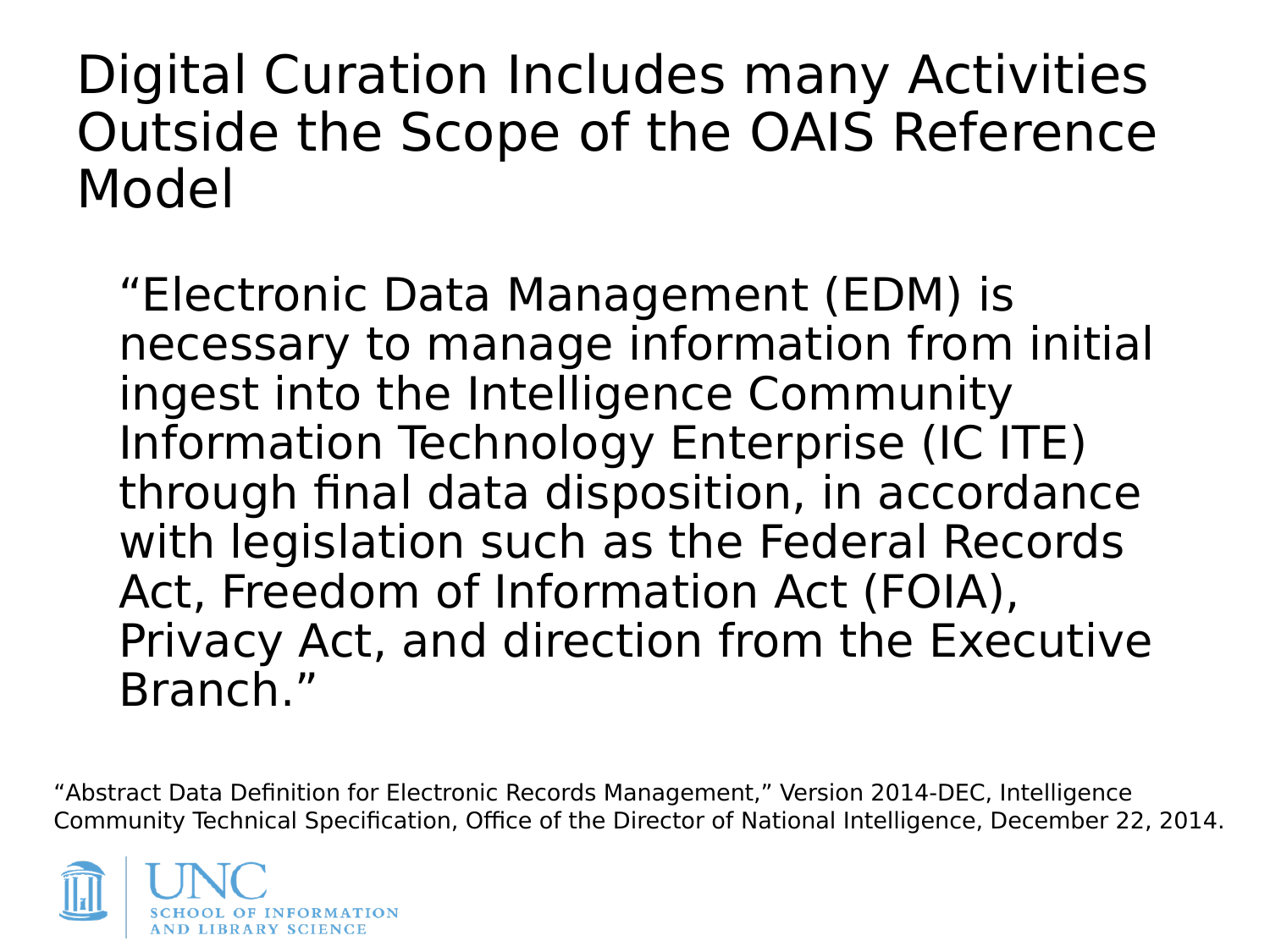

# Digital Curation Includes many Activities Outside the Scope of the OAIS Reference Model
“Electronic Data Management (EDM) is necessary to manage information from initial ingest into the Intelligence Community Information Technology Enterprise (IC ITE) through final data disposition, in accordance with legislation such as the Federal Records Act, Freedom of Information Act (FOIA), Privacy Act, and direction from the Executive Branch.”
“Abstract Data Definition for Electronic Records Management,” Version 2014-DEC, Intelligence Community Technical Specification, Office of the Director of National Intelligence, December 22, 2014.